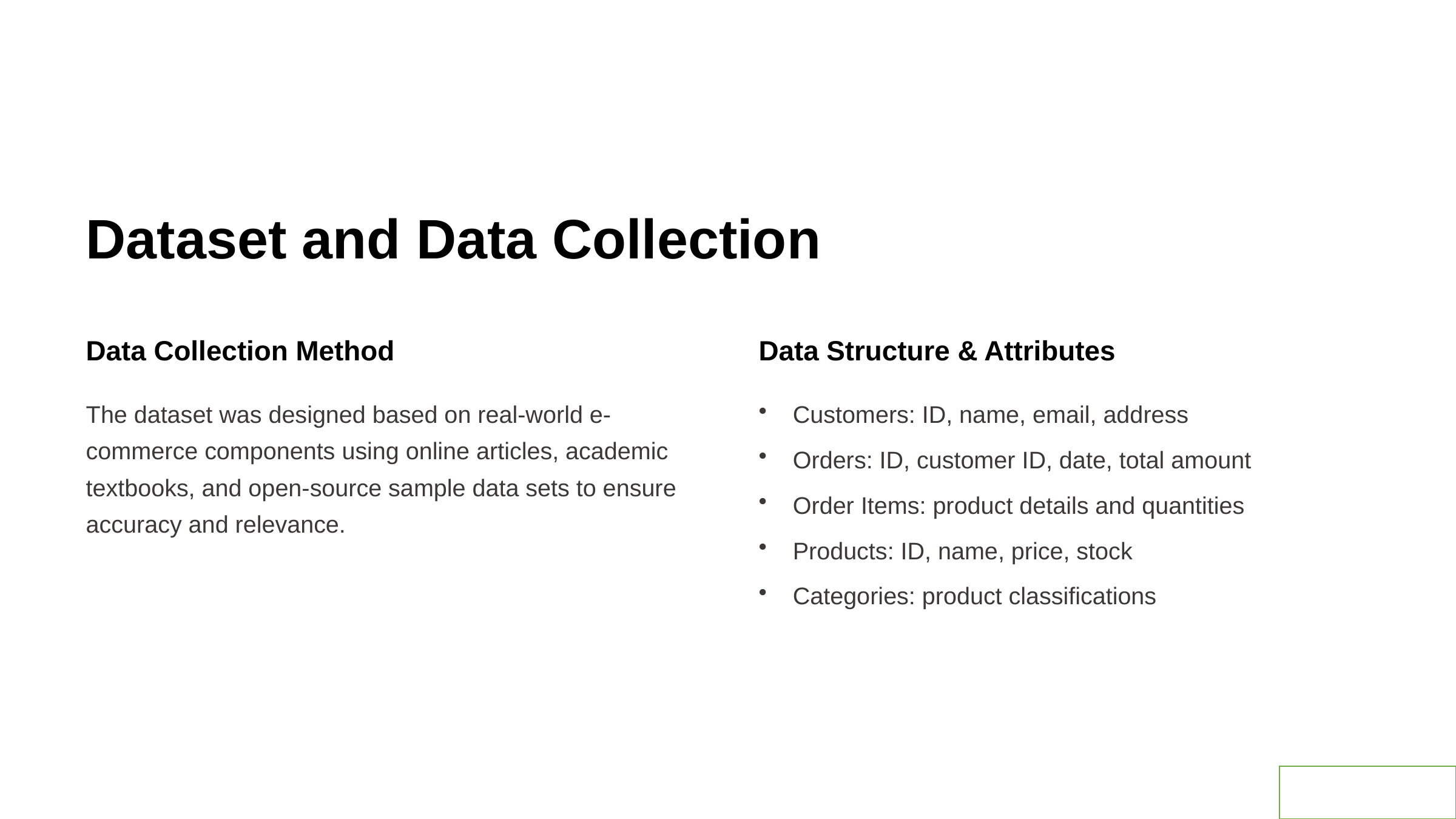

Dataset and Data Collection
Data Collection Method
Data Structure & Attributes
The dataset was designed based on real-world e-commerce components using online articles, academic textbooks, and open-source sample data sets to ensure accuracy and relevance.
Customers: ID, name, email, address
Orders: ID, customer ID, date, total amount
Order Items: product details and quantities
Products: ID, name, price, stock
Categories: product classifications